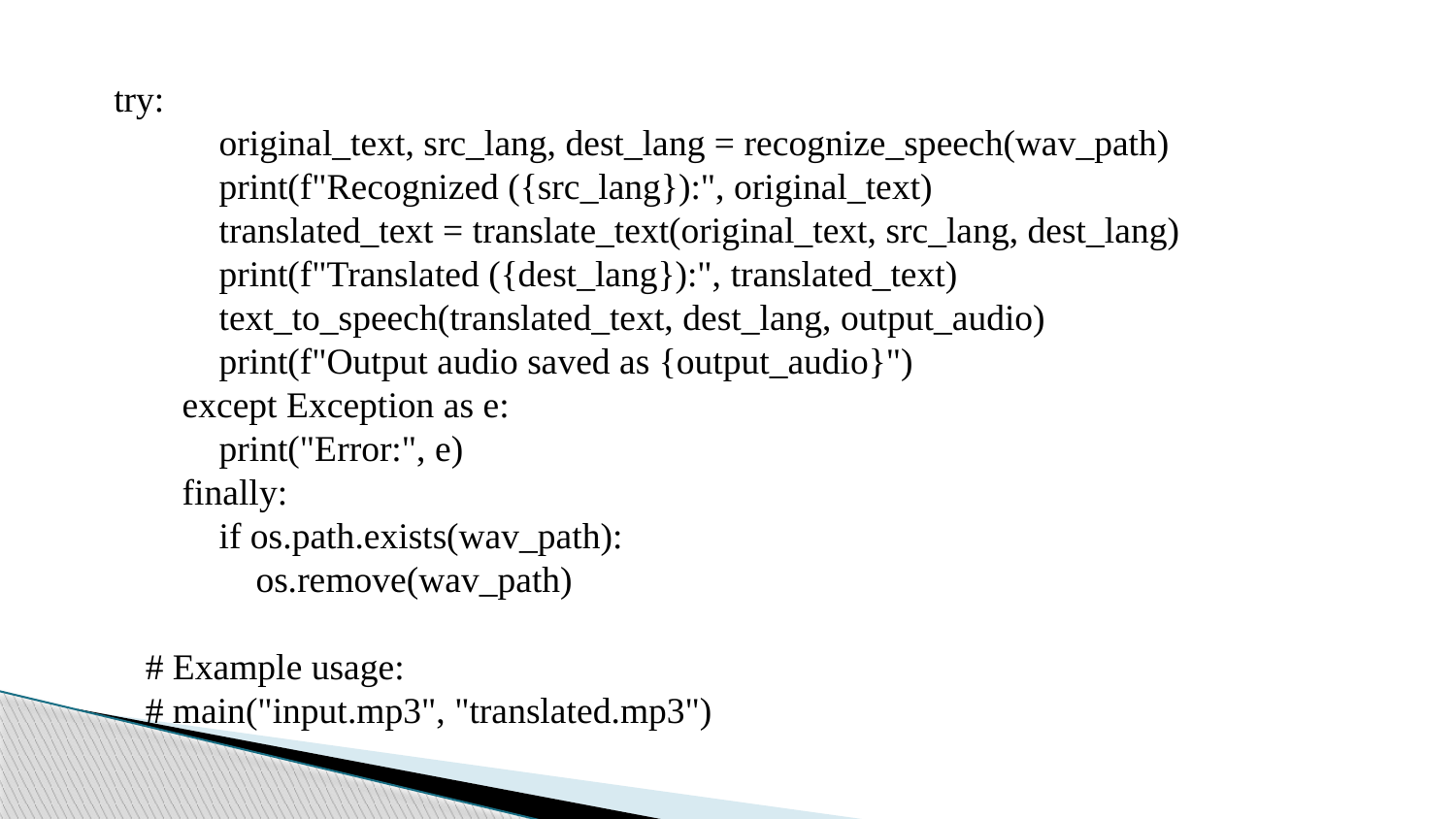

try:
        original_text, src_lang, dest_lang = recognize_speech(wav_path)
        print(f"Recognized ({src_lang}):", original_text)
        translated_text = translate_text(original_text, src_lang, dest_lang)
        print(f"Translated ({dest_lang}):", translated_text)
        text_to_speech(translated_text, dest_lang, output_audio)
        print(f"Output audio saved as {output_audio}")
    except Exception as e:
        print("Error:", e)
    finally:
        if os.path.exists(wav_path):
            os.remove(wav_path)
# Example usage:
# main("input.mp3", "translated.mp3")